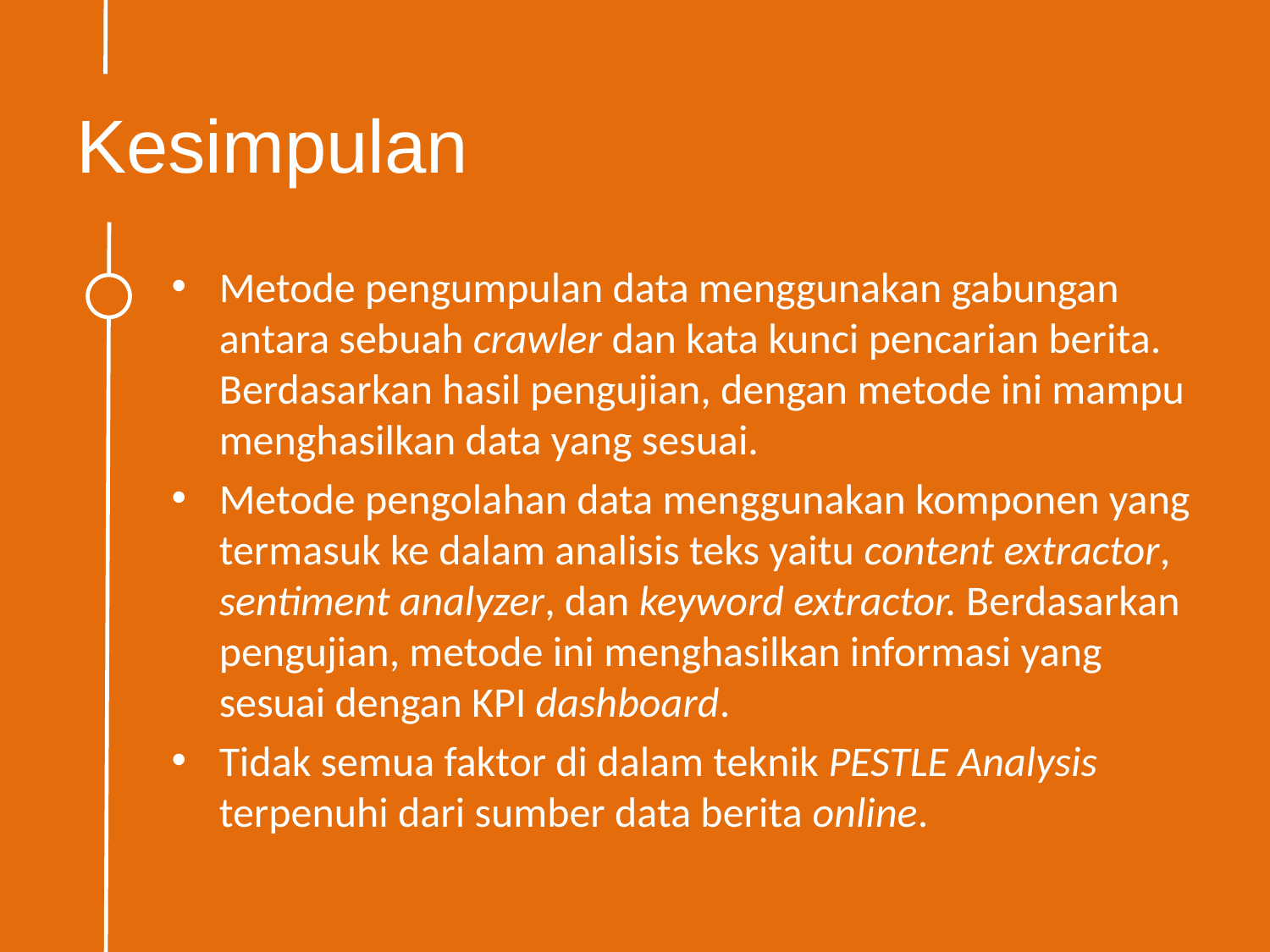

# Kesimpulan
Metode pengumpulan data menggunakan gabungan antara sebuah crawler dan kata kunci pencarian berita. Berdasarkan hasil pengujian, dengan metode ini mampu menghasilkan data yang sesuai.
Metode pengolahan data menggunakan komponen yang termasuk ke dalam analisis teks yaitu content extractor, sentiment analyzer, dan keyword extractor. Berdasarkan pengujian, metode ini menghasilkan informasi yang sesuai dengan KPI dashboard.
Tidak semua faktor di dalam teknik PESTLE Analysis terpenuhi dari sumber data berita online.